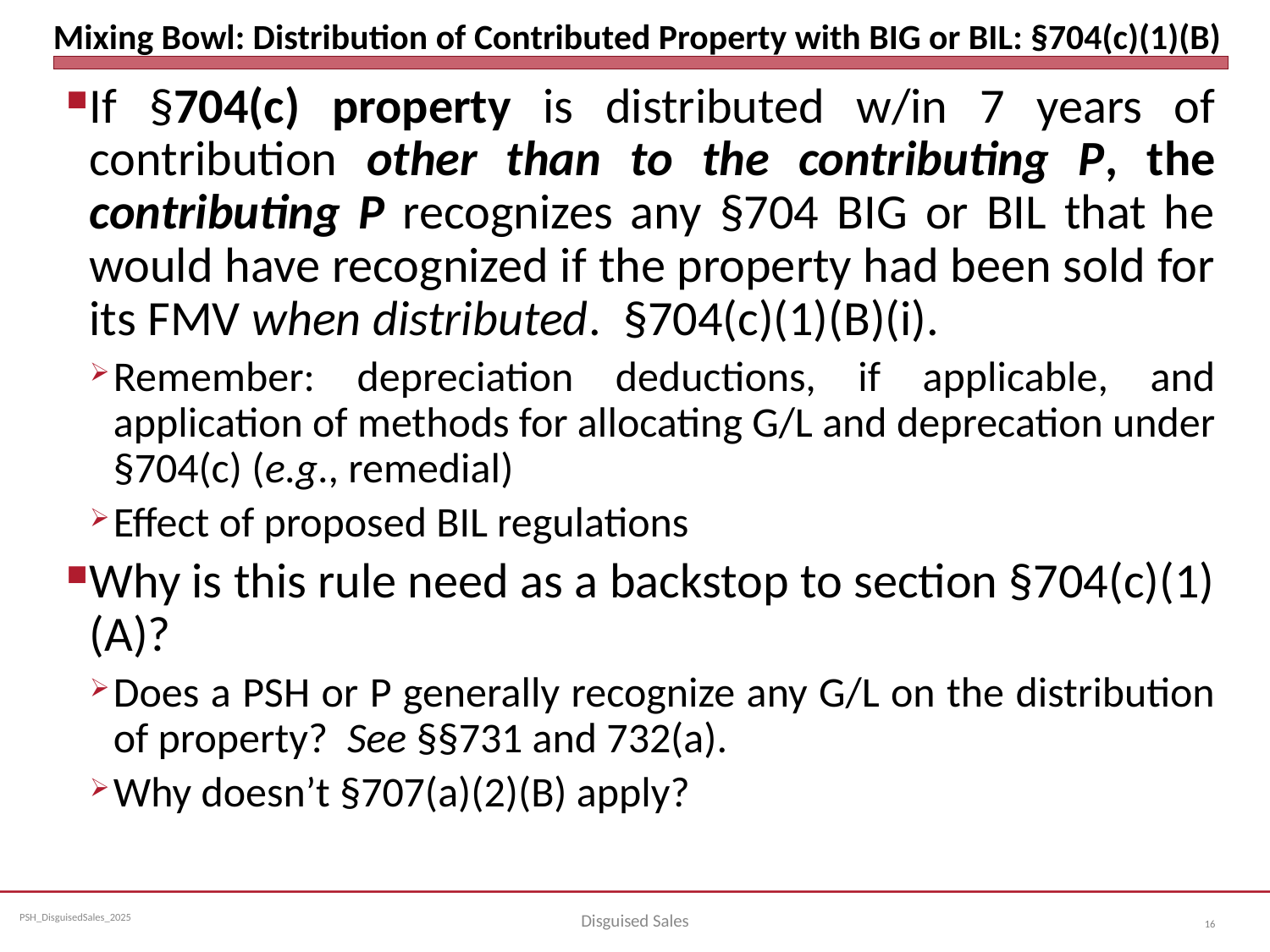

# Mixing Bowl: Distribution of Contributed Property with BIG or BIL: §704(c)(1)(B)
If §704(c) property is distributed w/in 7 years of contribution other than to the contributing P, the contributing P recognizes any §704 BIG or BIL that he would have recognized if the property had been sold for its FMV when distributed.  §704(c)(1)(B)(i).
Remember: depreciation deductions, if applicable, and application of methods for allocating G/L and deprecation under §704(c) (e.g., remedial)
Effect of proposed BIL regulations
Why is this rule need as a backstop to section §704(c)(1)(A)?
Does a PSH or P generally recognize any G/L on the distribution of property?  See §§731 and 732(a).
Why doesn’t §707(a)(2)(B) apply?

Disguised Sales
16